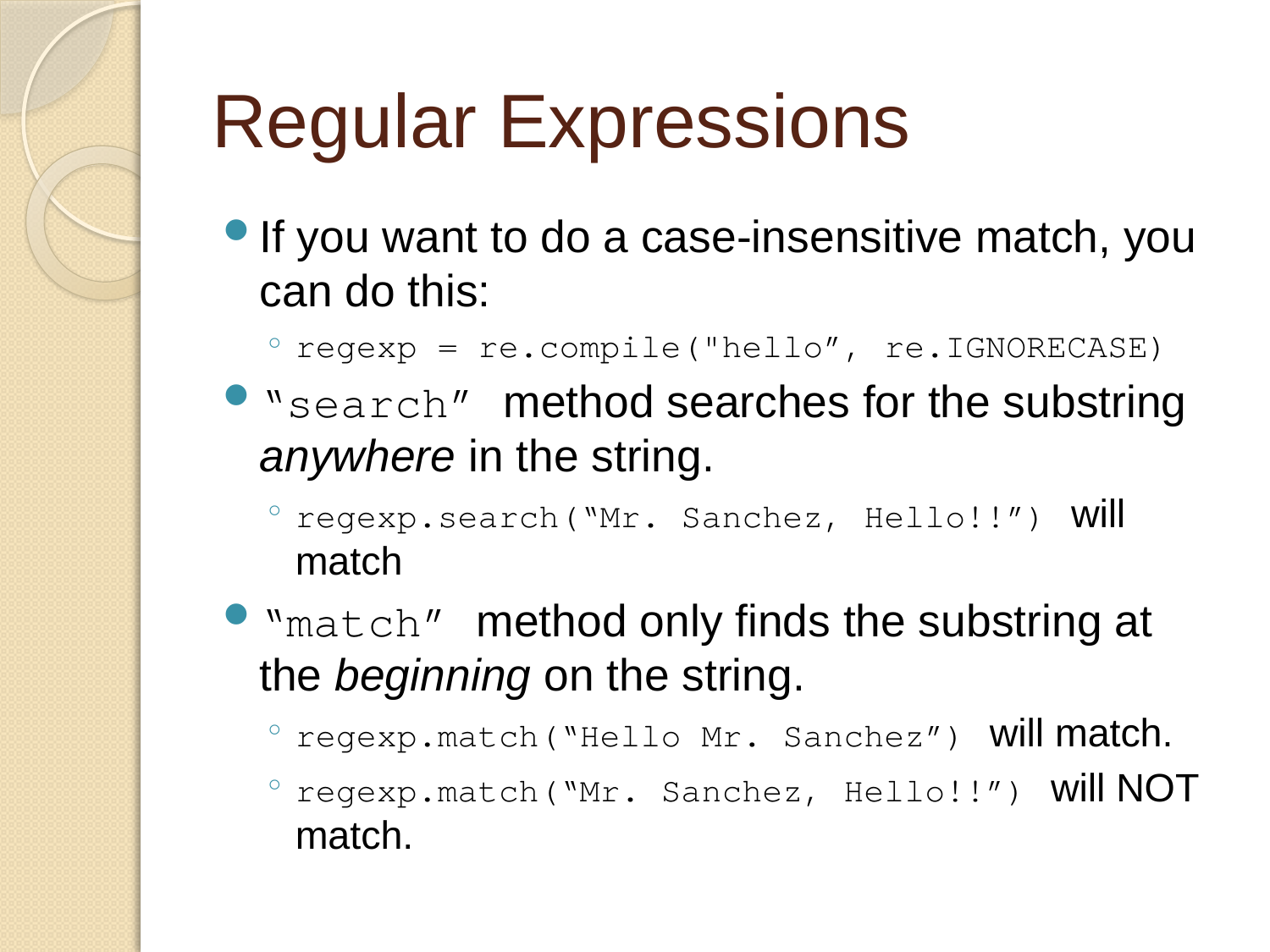

# Regular Expressions
If you want to do a case-insensitive match, you can do this:
regexp = re.compile("hello”, re.IGNORECASE)
“search” method searches for the substring anywhere in the string.
regexp.search(“Mr. Sanchez, Hello!!”) will match
“match” method only finds the substring at the beginning on the string.
regexp.match(“Hello Mr. Sanchez”) will match.
regexp.match(“Mr. Sanchez, Hello!!”) will NOT match.